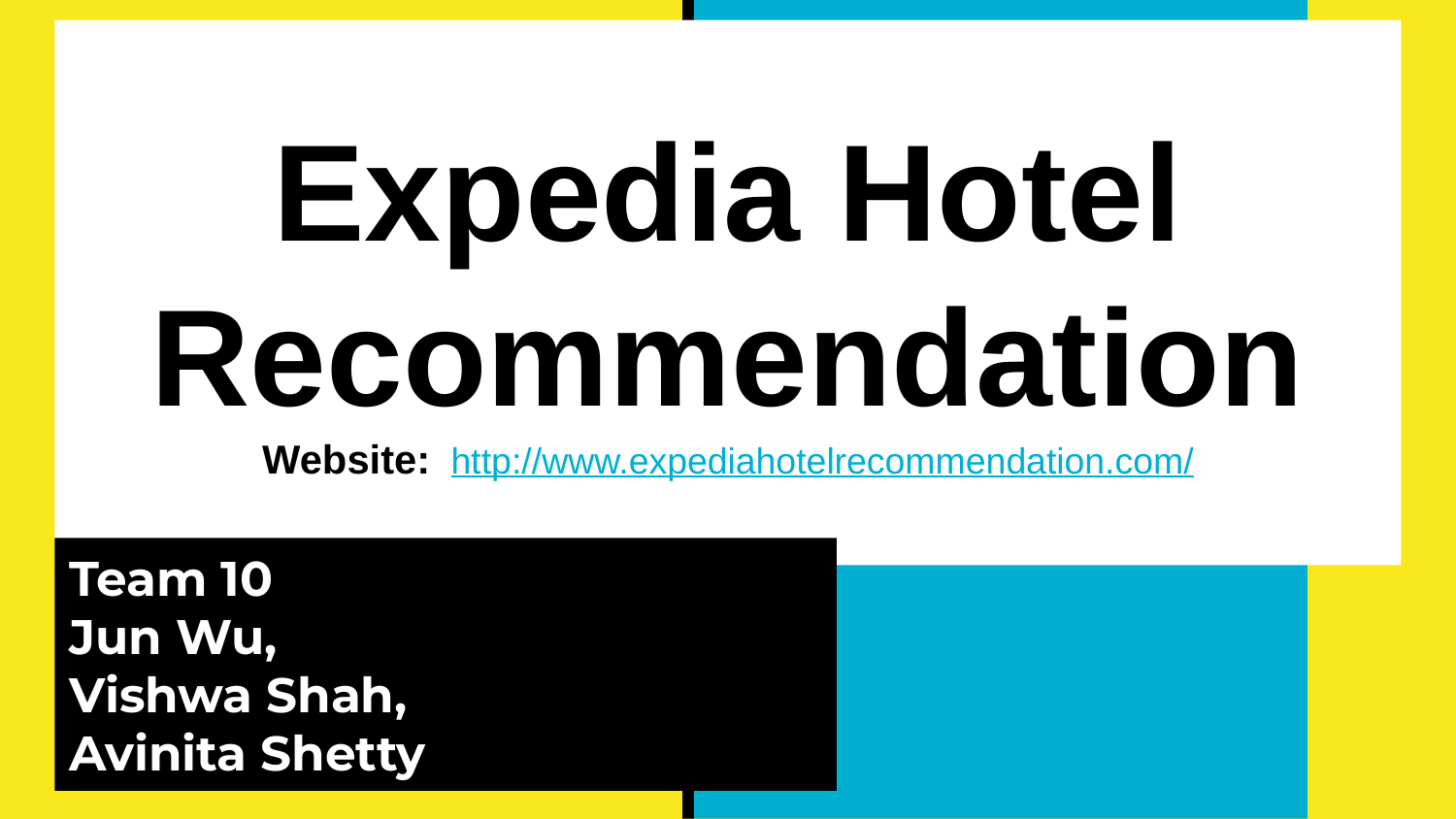

# Expedia Hotel Recommendation
Website:  http://www.expediahotelrecommendation.com/

Team 10
Jun Wu,
Vishwa Shah,
Avinita Shetty